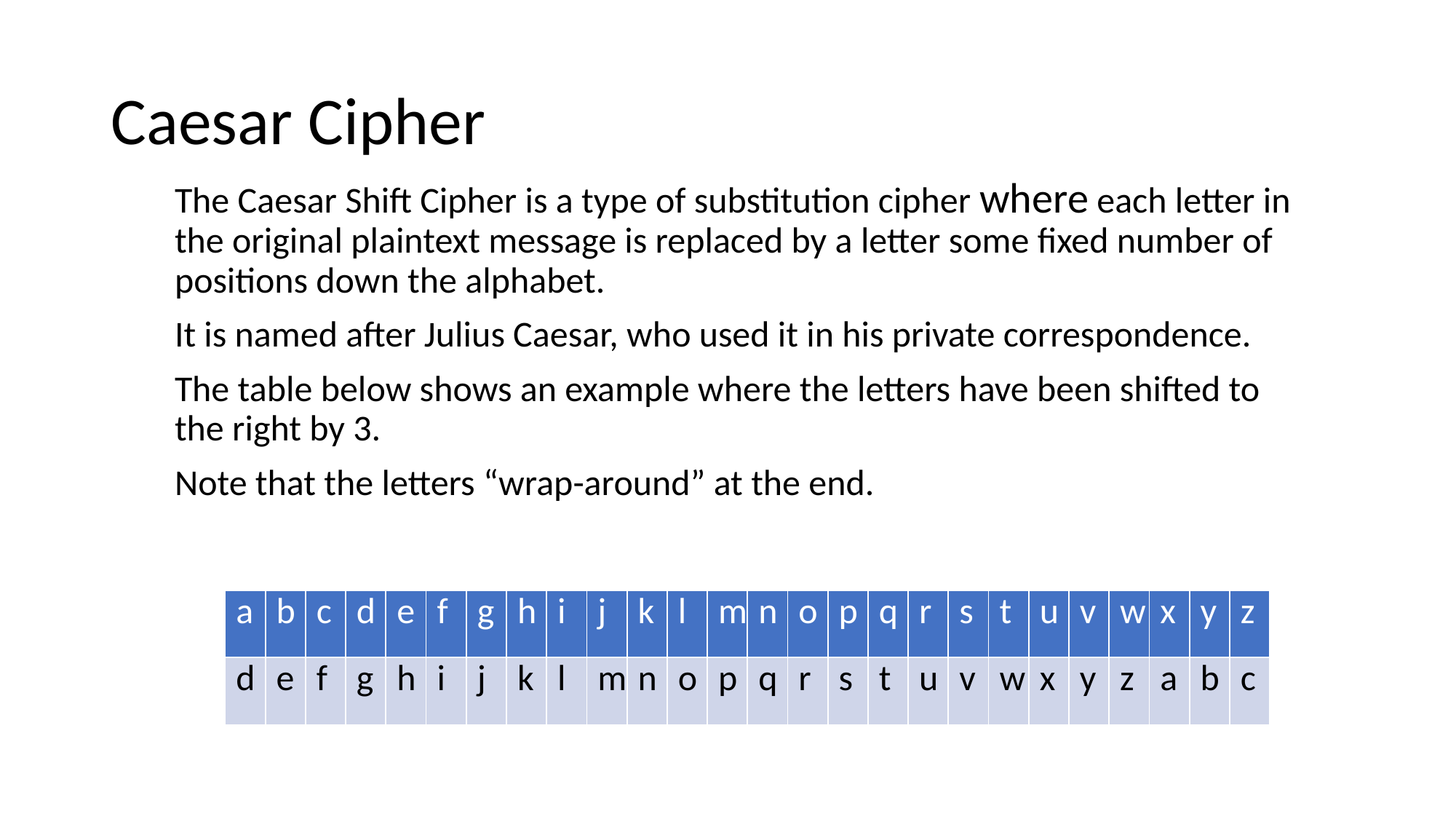

# Caesar Cipher
The Caesar Shift Cipher is a type of substitution cipher where each letter in the original plaintext message is replaced by a letter some fixed number of positions down the alphabet.
It is named after Julius Caesar, who used it in his private correspondence.
The table below shows an example where the letters have been shifted to the right by 3.
Note that the letters “wrap-around” at the end.

| a | b | c | d | e | f | g | h | i | j | k | l | m | n | o | p | q | r | s | t | u | v | w | x | y | z |
| --- | --- | --- | --- | --- | --- | --- | --- | --- | --- | --- | --- | --- | --- | --- | --- | --- | --- | --- | --- | --- | --- | --- | --- | --- | --- |
| d | e | f | g | h | i | j | k | l | m | n | o | p | q | r | s | t | u | v | w | x | y | z | a | b | c |